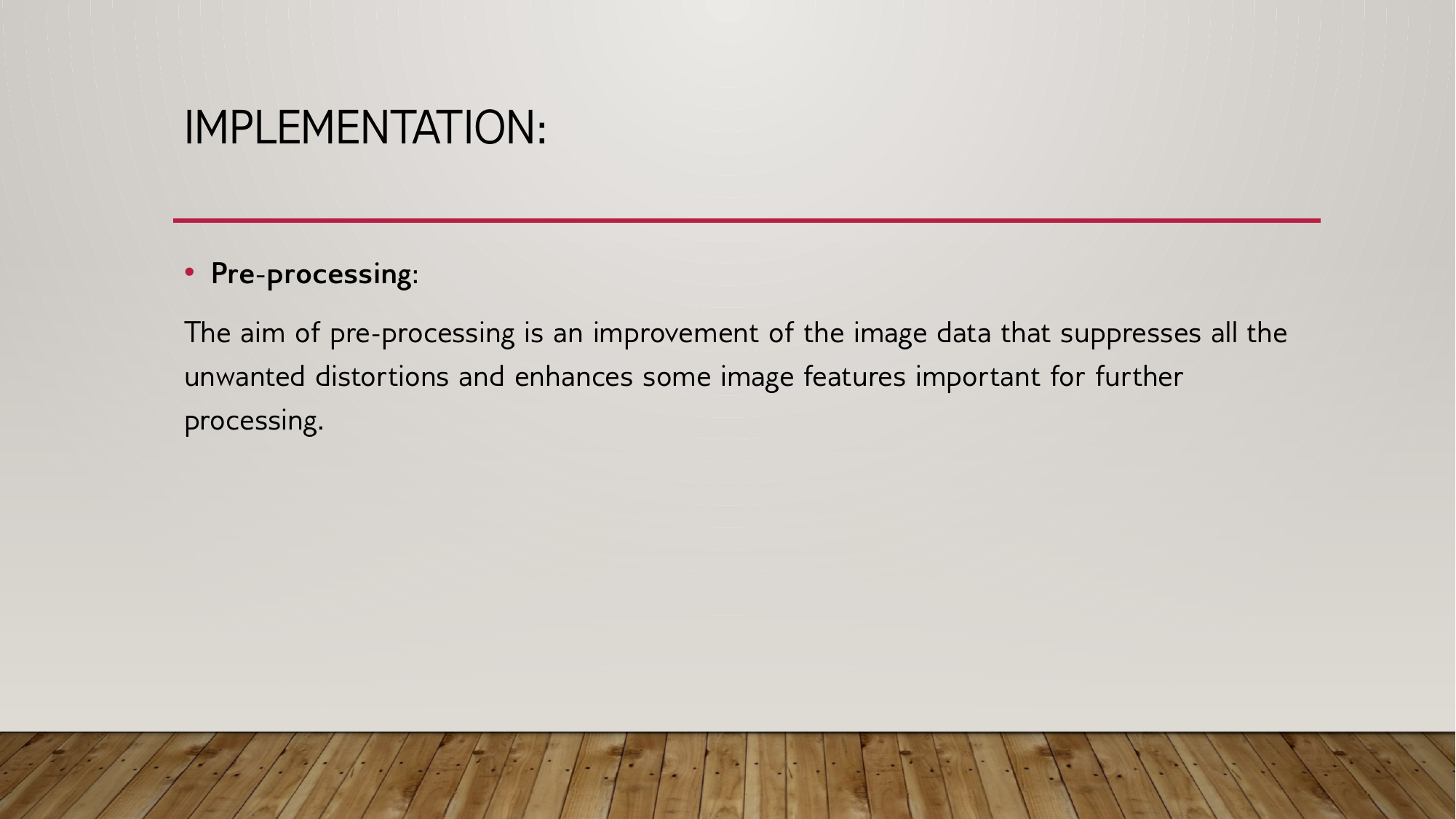

# Implementation:
Pre-processing:
The aim of pre-processing is an improvement of the image data that suppresses all the unwanted distortions and enhances some image features important for further processing.